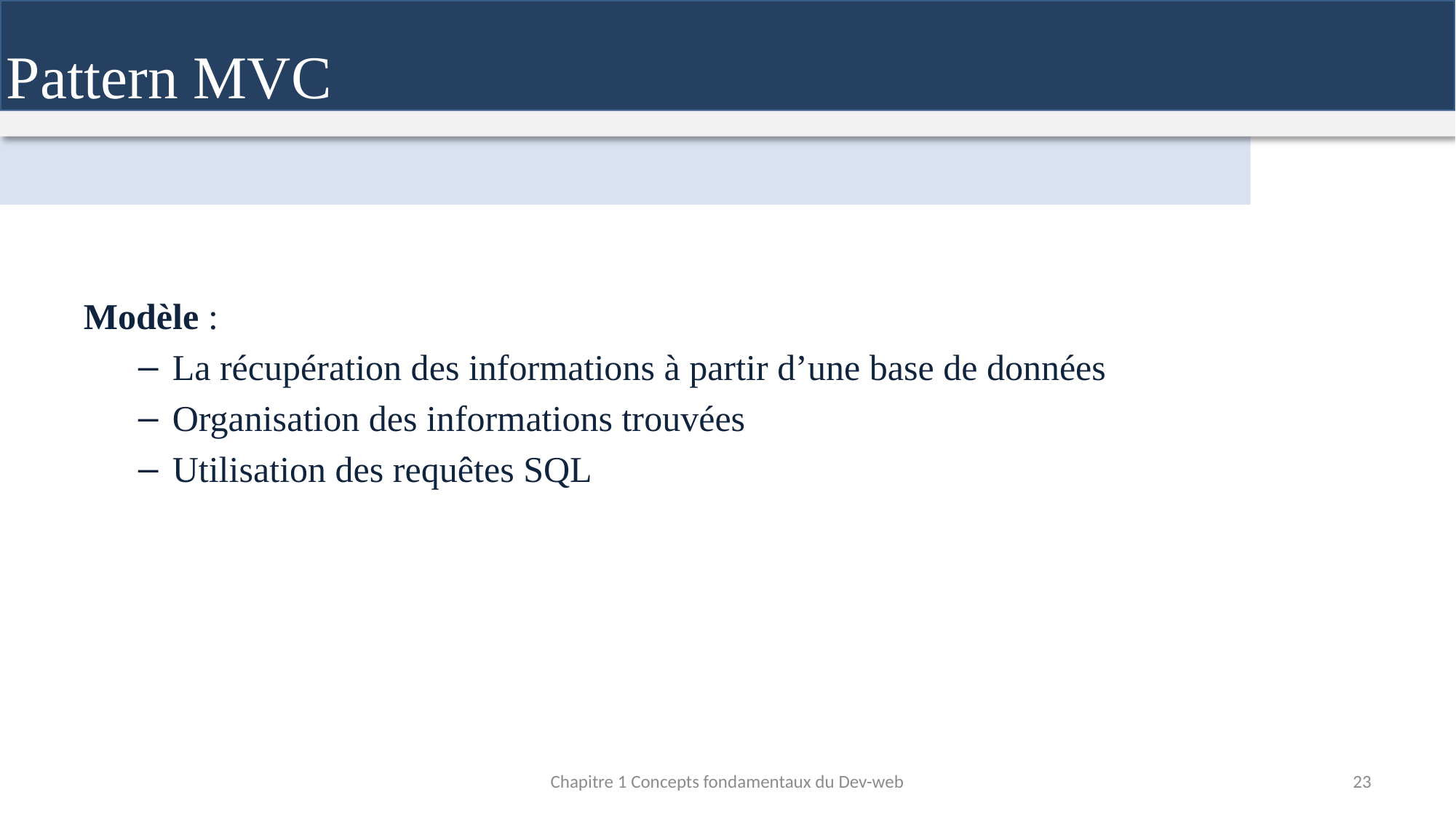

Pattern MVC

Modèle :
La récupération des informations à partir d’une base de données
Organisation des informations trouvées
Utilisation des requêtes SQL

Chapitre 1 Concepts fondamentaux du Dev-web
23